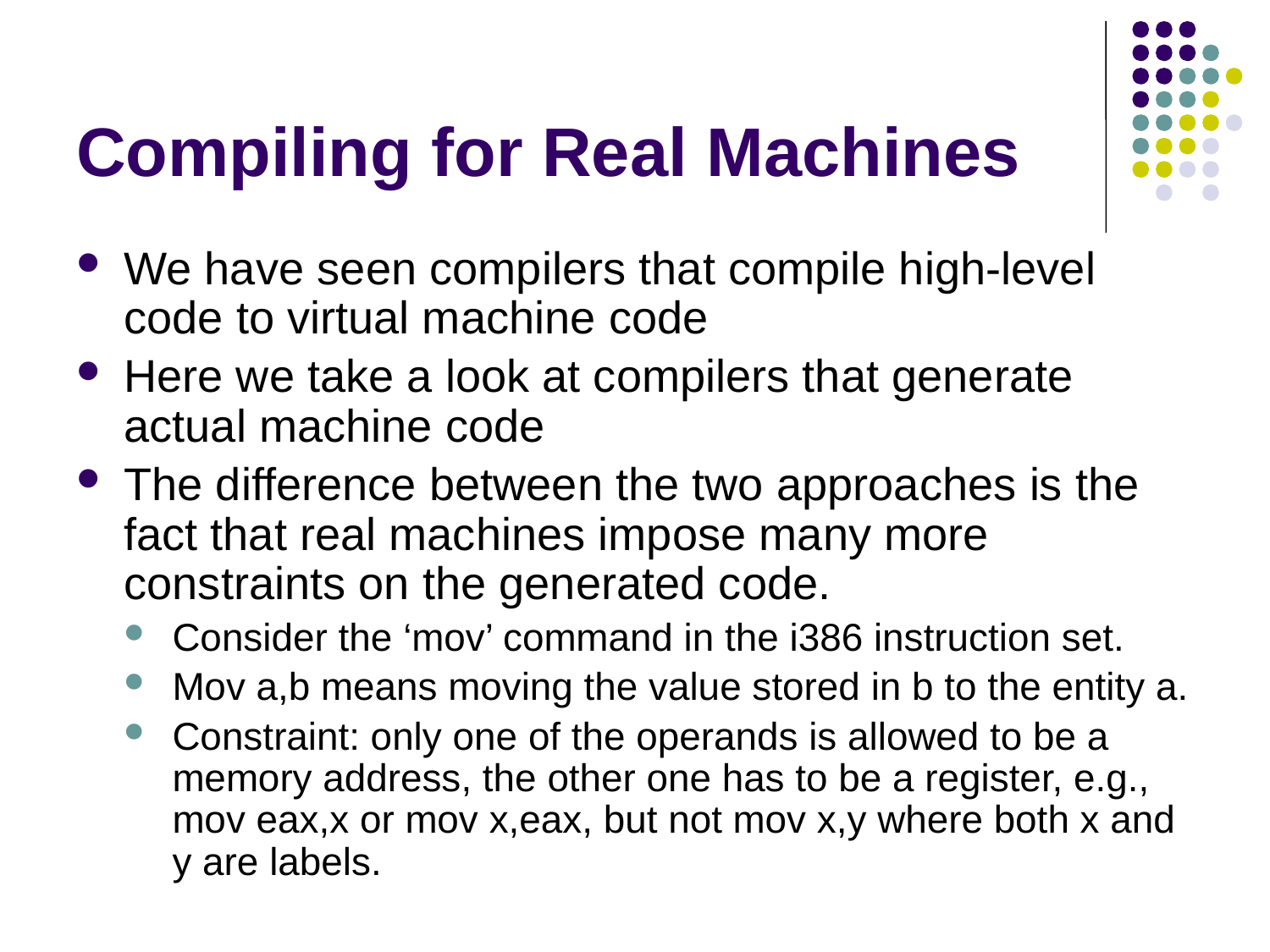

# Compiling for Real Machines
We have seen compilers that compile high-level code to virtual machine code
Here we take a look at compilers that generate actual machine code
The difference between the two approaches is the fact that real machines impose many more constraints on the generated code.
Consider the ‘mov’ command in the i386 instruction set.
Mov a,b means moving the value stored in b to the entity a.
Constraint: only one of the operands is allowed to be a memory address, the other one has to be a register, e.g., mov eax,x or mov x,eax, but not mov x,y where both x and y are labels.